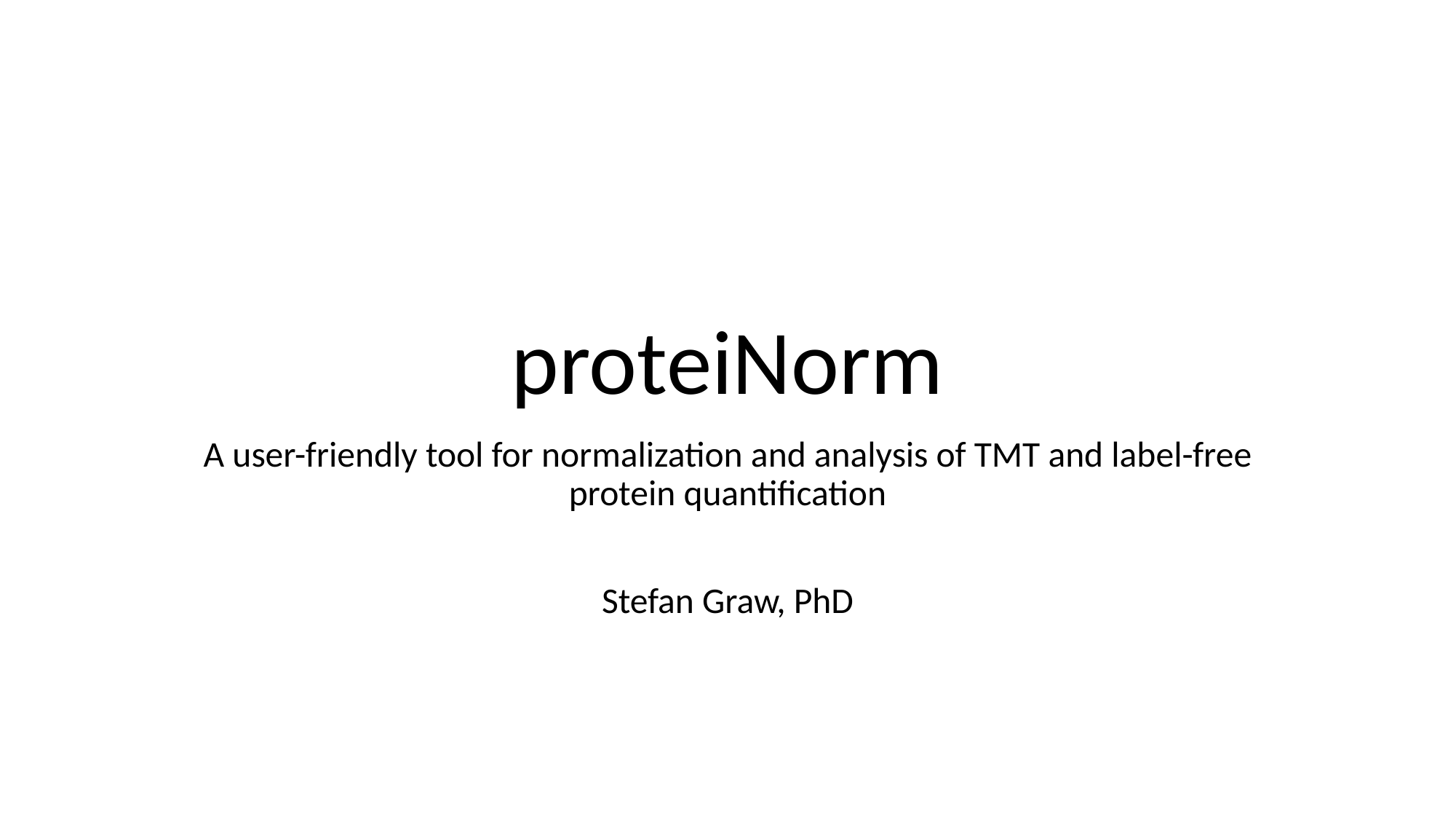

# proteiNorm
A user-friendly tool for normalization and analysis of TMT and label-free protein quantification

Stefan Graw, PhD